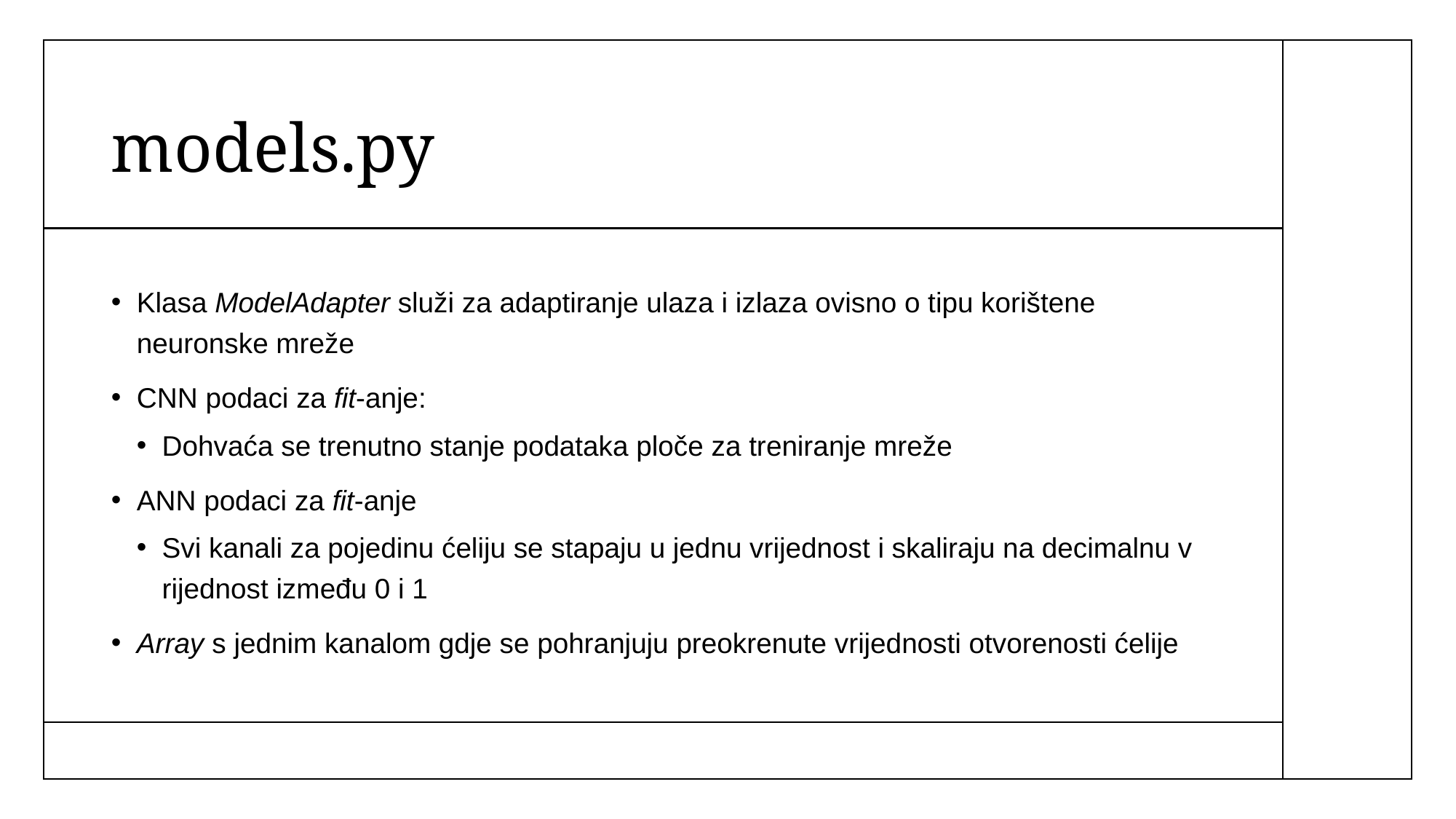

# models.py
Klasa ModelAdapter služi za adaptiranje ulaza i izlaza ovisno o tipu korištene neuronske mreže
CNN podaci za fit-anje:
Dohvaća se trenutno stanje podataka ploče za treniranje mreže
ANN podaci za fit-anje
Svi kanali za pojedinu ćeliju se stapaju u jednu vrijednost i skaliraju na decimalnu vrijednost između 0 i 1
Array s jednim kanalom gdje se pohranjuju preokrenute vrijednosti otvorenosti ćelije
7